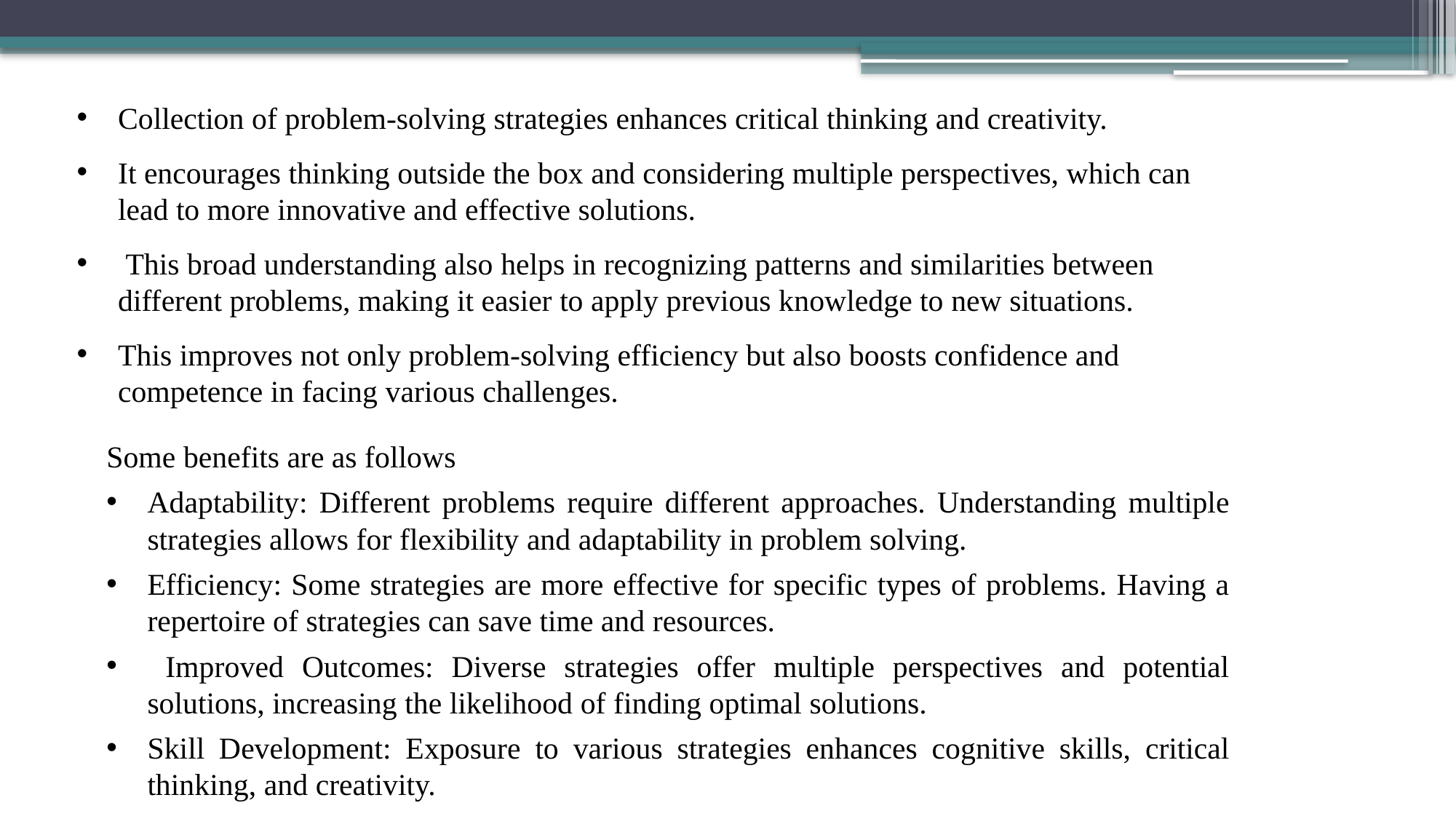

Collection of problem-solving strategies enhances critical thinking and creativity.
It encourages thinking outside the box and considering multiple perspectives, which can lead to more innovative and effective solutions.
 This broad understanding also helps in recognizing patterns and similarities between different problems, making it easier to apply previous knowledge to new situations.
This improves not only problem-solving efficiency but also boosts confidence and competence in facing various challenges.
Some benefits are as follows
Adaptability: Different problems require different approaches. Understanding multiple strategies allows for flexibility and adaptability in problem solving.
Efficiency: Some strategies are more effective for specific types of problems. Having a repertoire of strategies can save time and resources.
 Improved Outcomes: Diverse strategies offer multiple perspectives and potential solutions, increasing the likelihood of finding optimal solutions.
Skill Development: Exposure to various strategies enhances cognitive skills, critical thinking, and creativity.